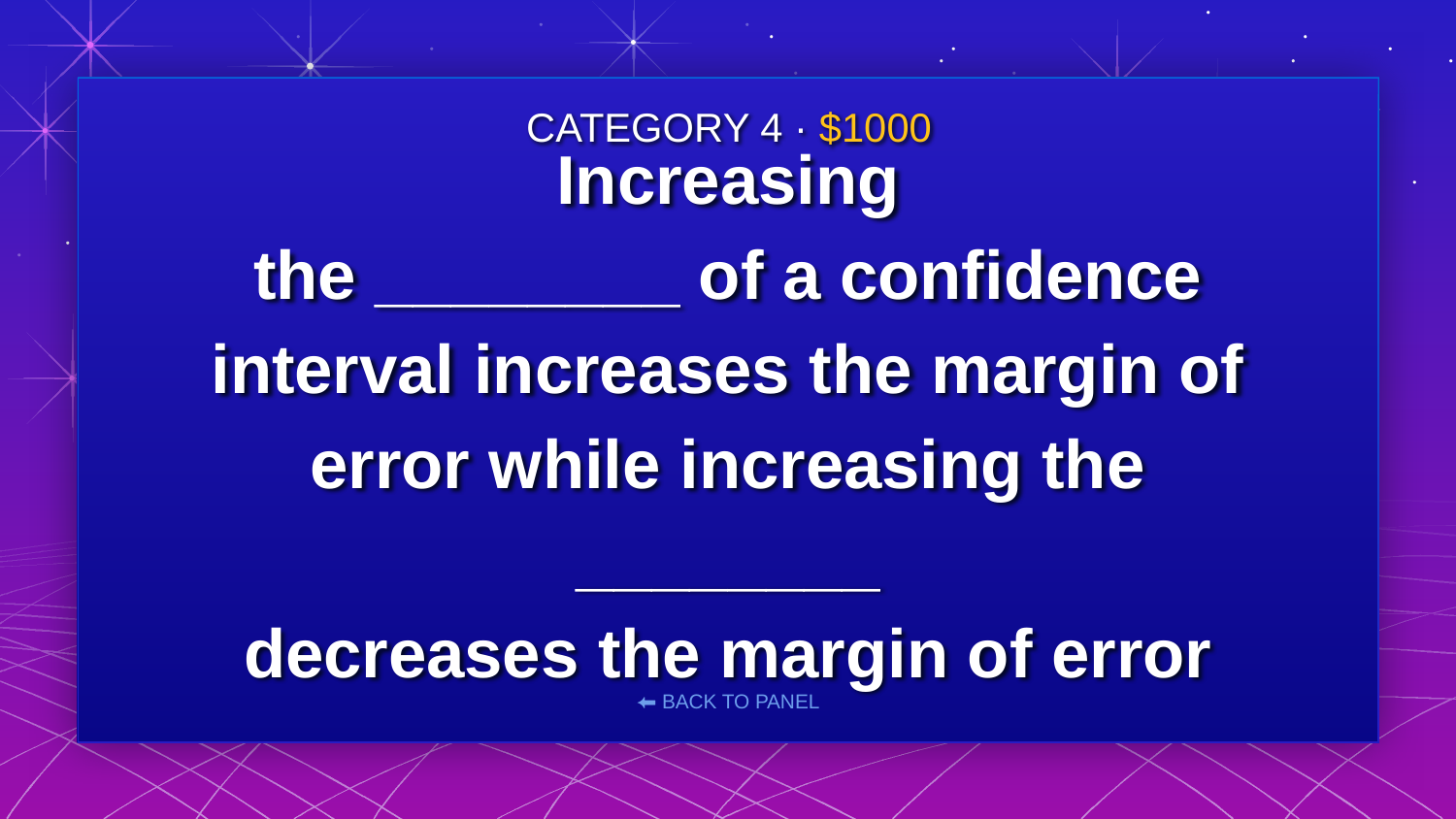

CATEGORY 4 · $1000
# Increasing the ________ of a confidence interval increases the margin of error while increasing the ________ decreases the margin of error